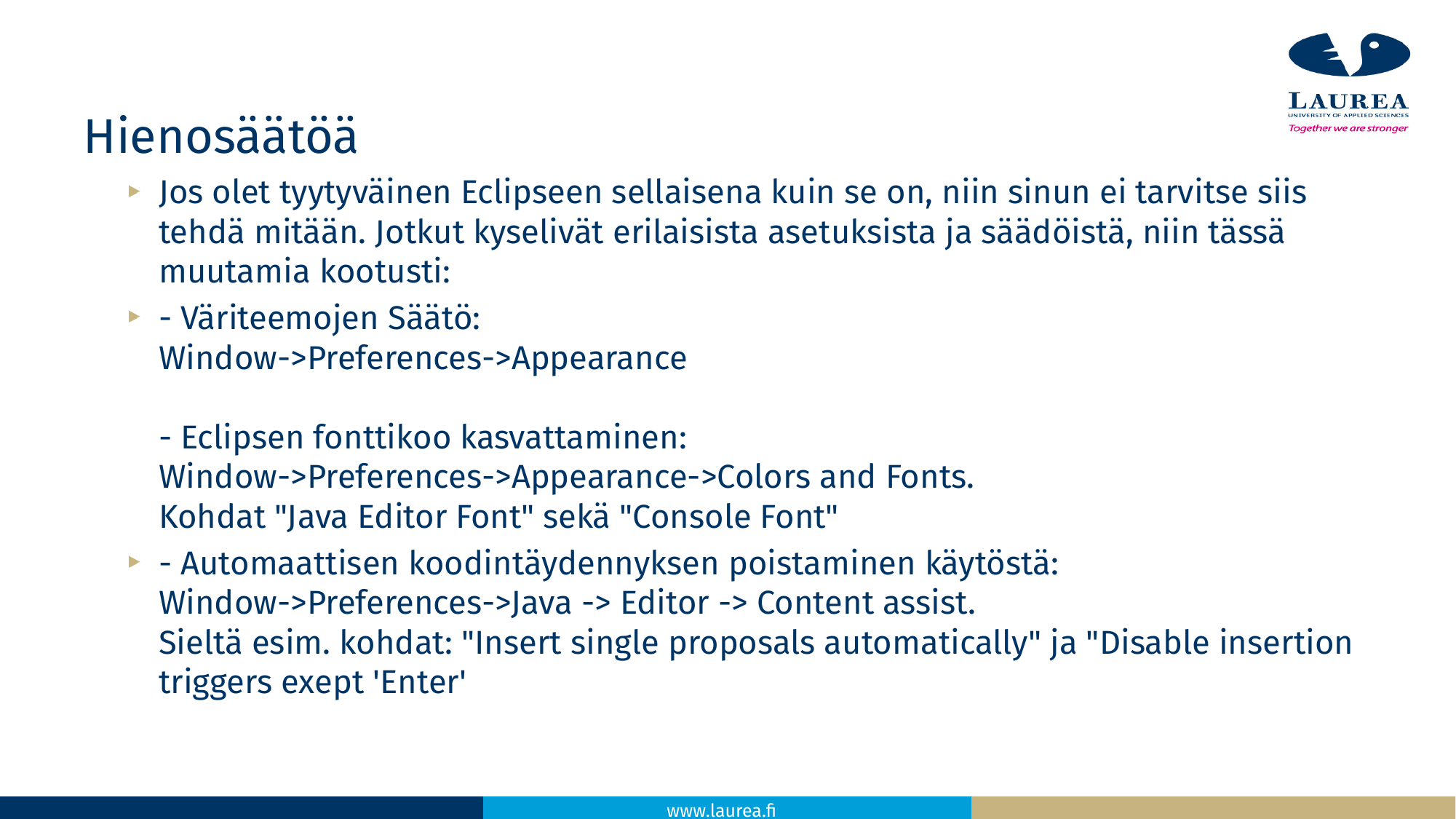

# Hienosäätöä
Jos olet tyytyväinen Eclipseen sellaisena kuin se on, niin sinun ei tarvitse siis tehdä mitään. Jotkut kyselivät erilaisista asetuksista ja säädöistä, niin tässä muutamia kootusti:
- Väriteemojen Säätö: 
Window->Preferences->Appearance
- Eclipsen fonttikoo kasvattaminen: 
Window->Preferences->Appearance->Colors and Fonts.
Kohdat "Java Editor Font" sekä "Console Font"
- Automaattisen koodintäydennyksen poistaminen käytöstä: 
Window->Preferences->Java -> Editor -> Content assist. 
Sieltä esim. kohdat: "Insert single proposals automatically" ja "Disable insertion triggers exept 'Enter'